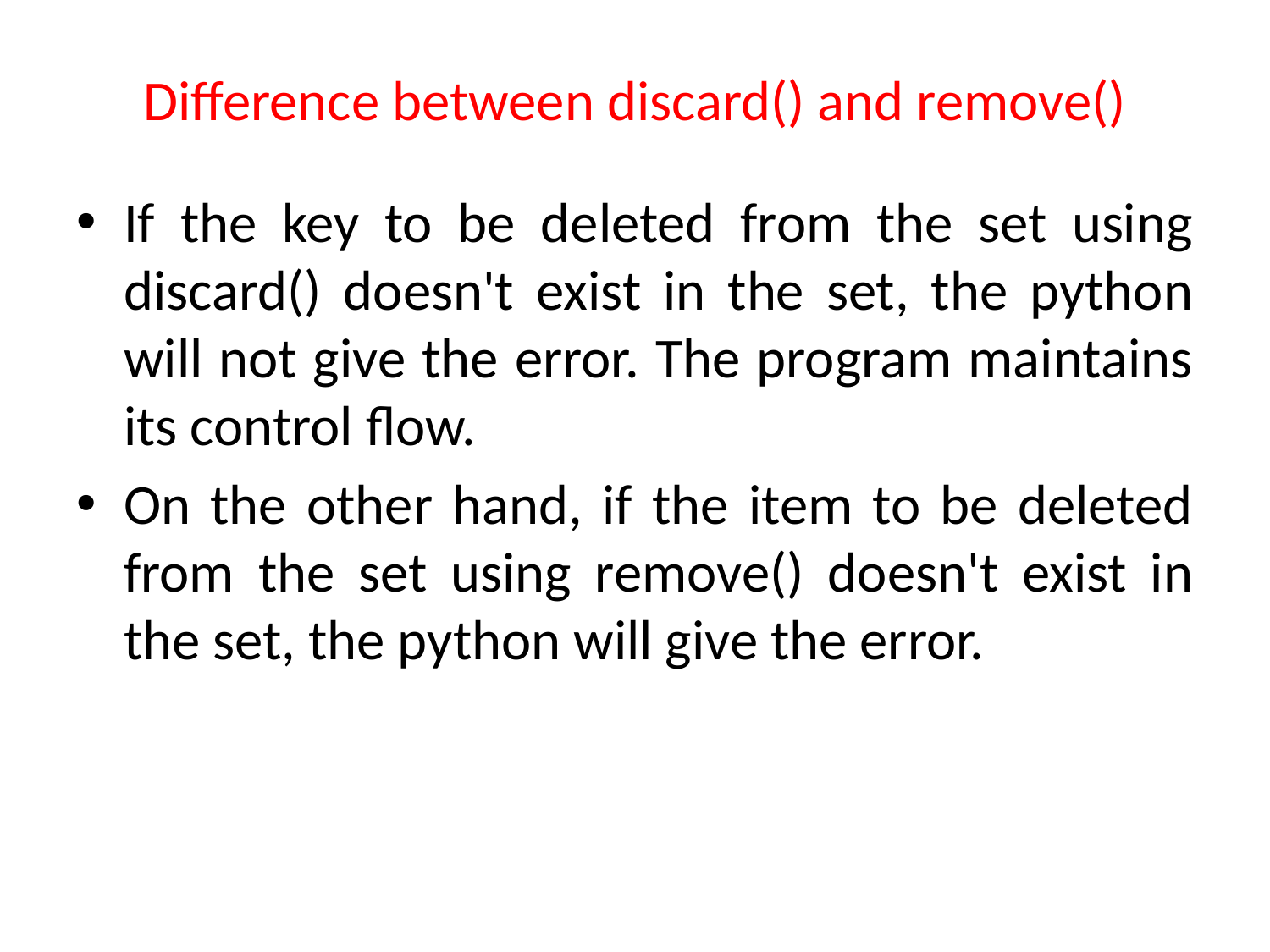

# Difference between discard() and remove()
If the key to be deleted from the set using discard() doesn't exist in the set, the python will not give the error. The program maintains its control flow.
On the other hand, if the item to be deleted from the set using remove() doesn't exist in the set, the python will give the error.